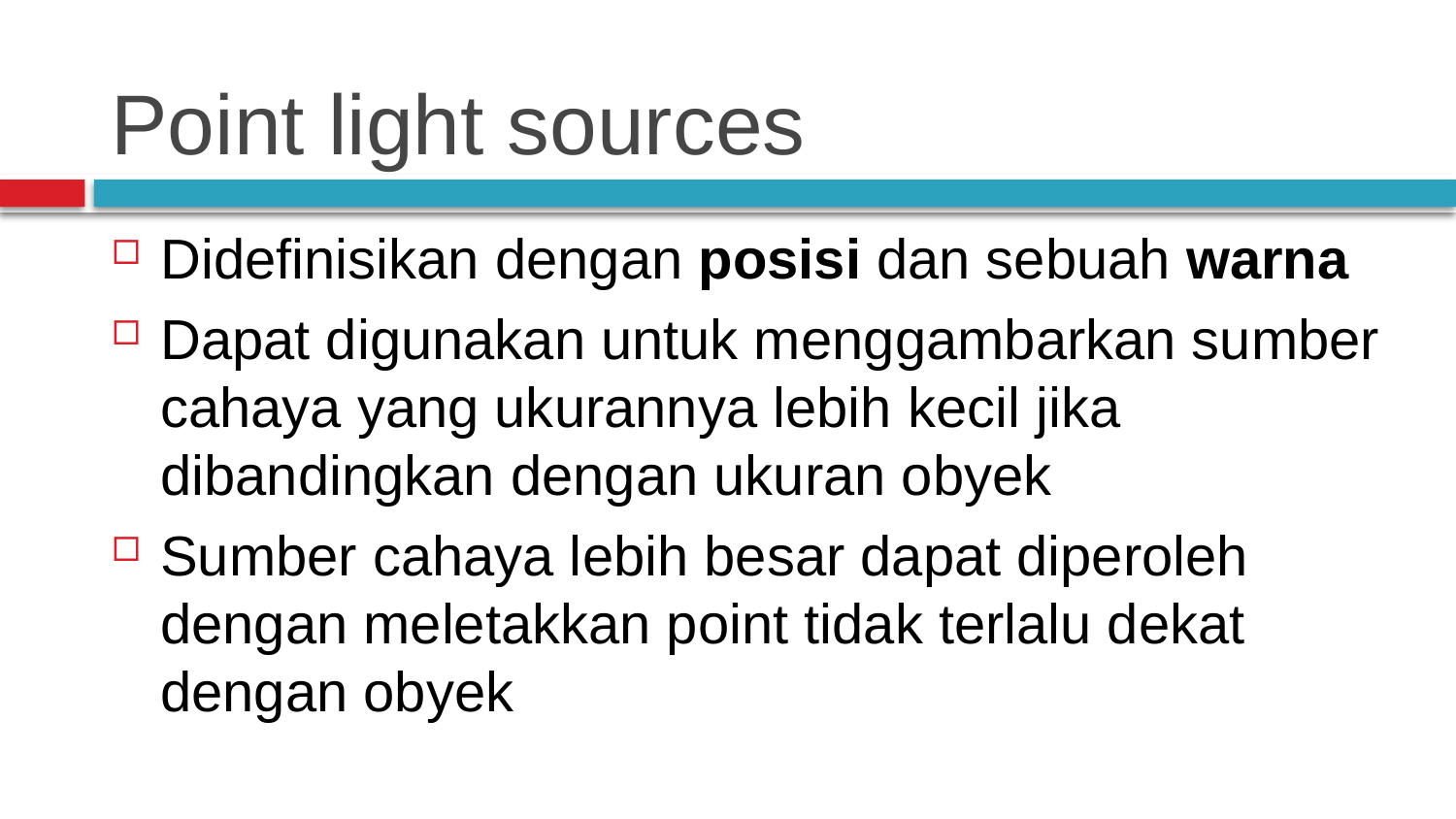

# Point light sources
Didefinisikan dengan posisi dan sebuah warna
Dapat digunakan untuk menggambarkan sumber cahaya yang ukurannya lebih kecil jika dibandingkan dengan ukuran obyek
Sumber cahaya lebih besar dapat diperoleh dengan meletakkan point tidak terlalu dekat dengan obyek